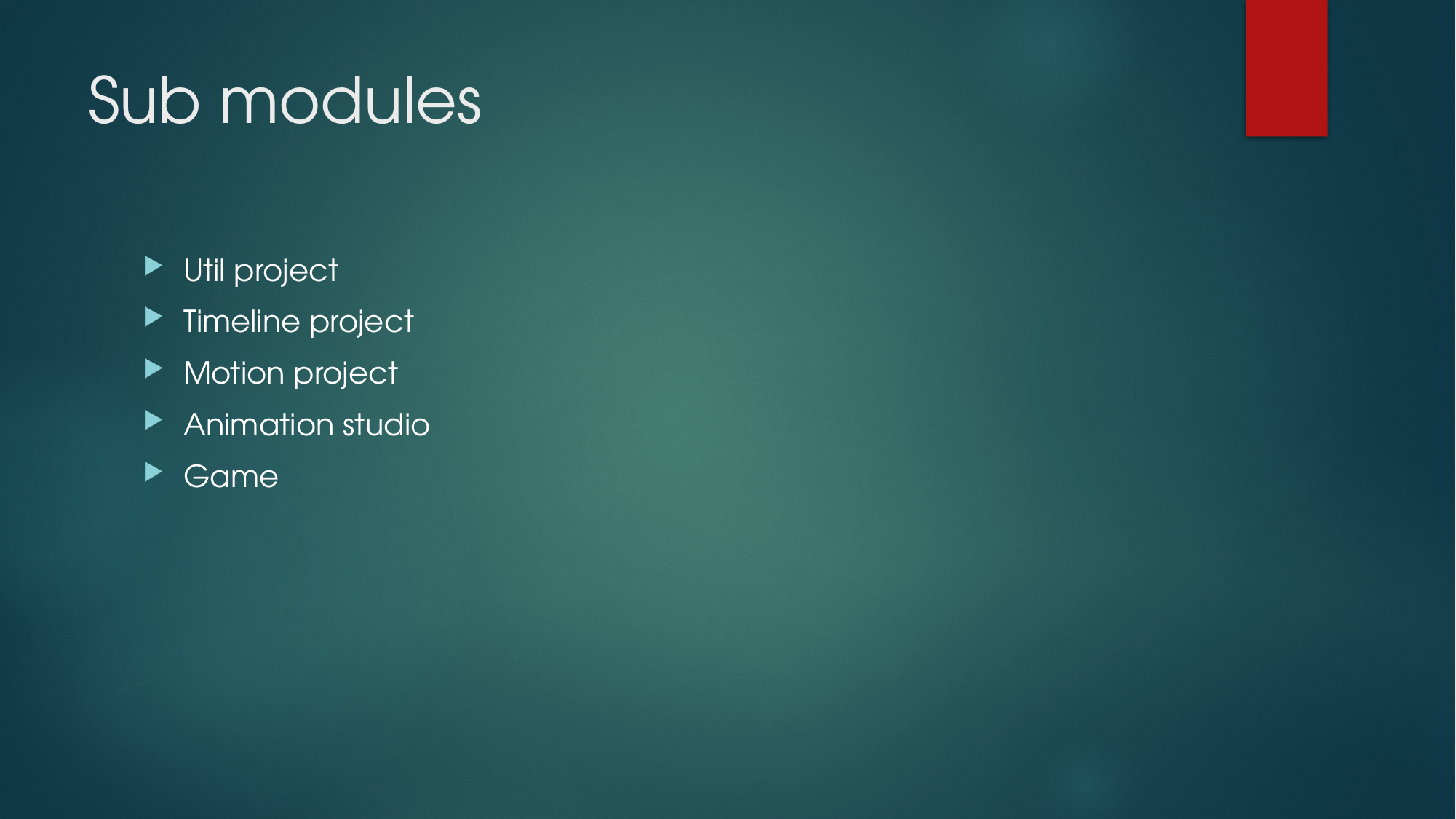

# Sub modules
Util project
Timeline project
Motion project
Animation studio
Game